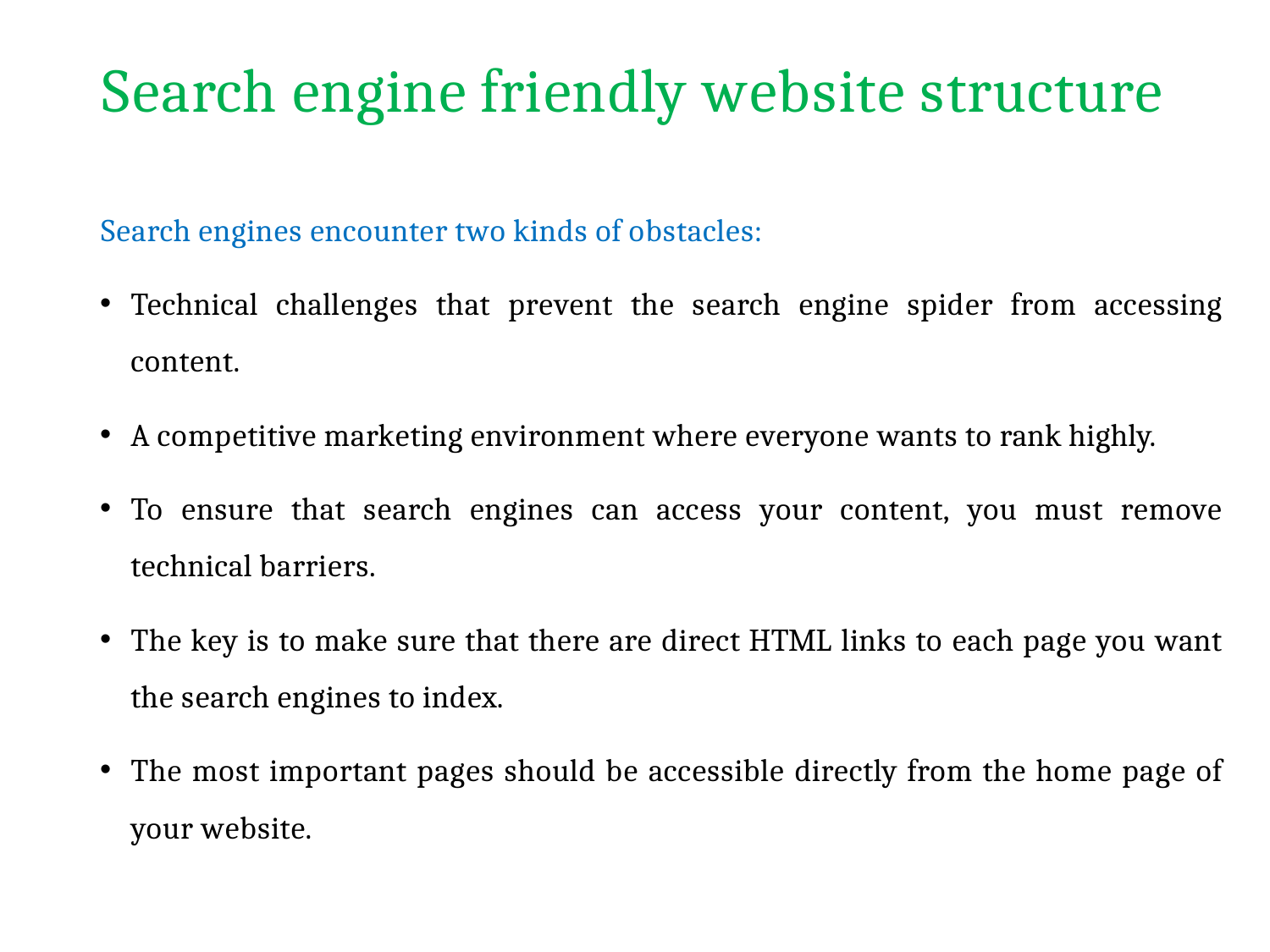

# Search engine friendly website structure
Search engines encounter two kinds of obstacles:
Technical challenges that prevent the search engine spider from accessing content.
A competitive marketing environment where everyone wants to rank highly.
To ensure that search engines can access your content, you must remove technical barriers.
The key is to make sure that there are direct HTML links to each page you want the search engines to index.
The most important pages should be accessible directly from the home page of your website.